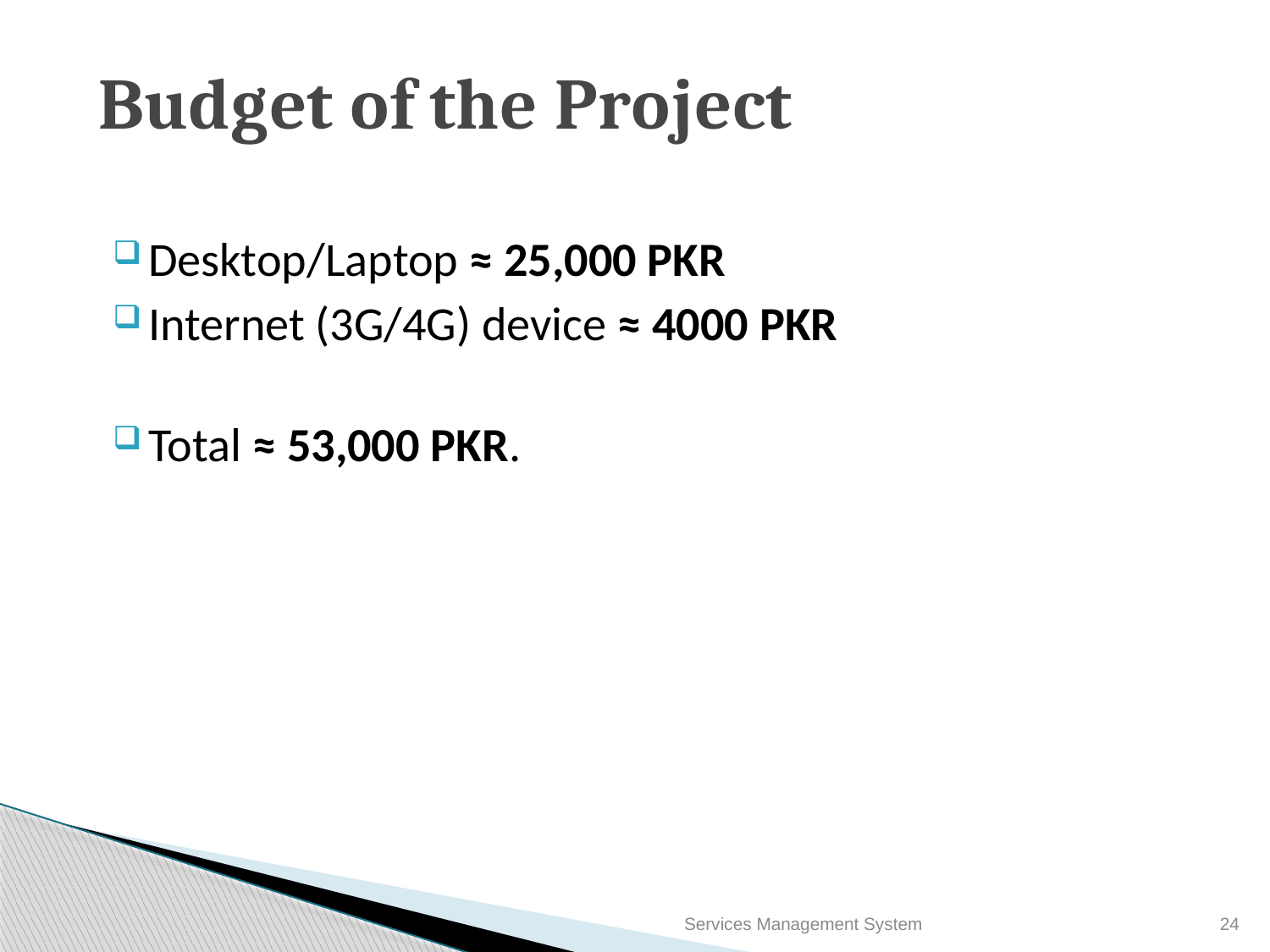

# Budget of the Project
Desktop/Laptop ≈ 25,000 PKR
Internet (3G/4G) device ≈ 4000 PKR
Total ≈ 53,000 PKR.
Services Management System
24